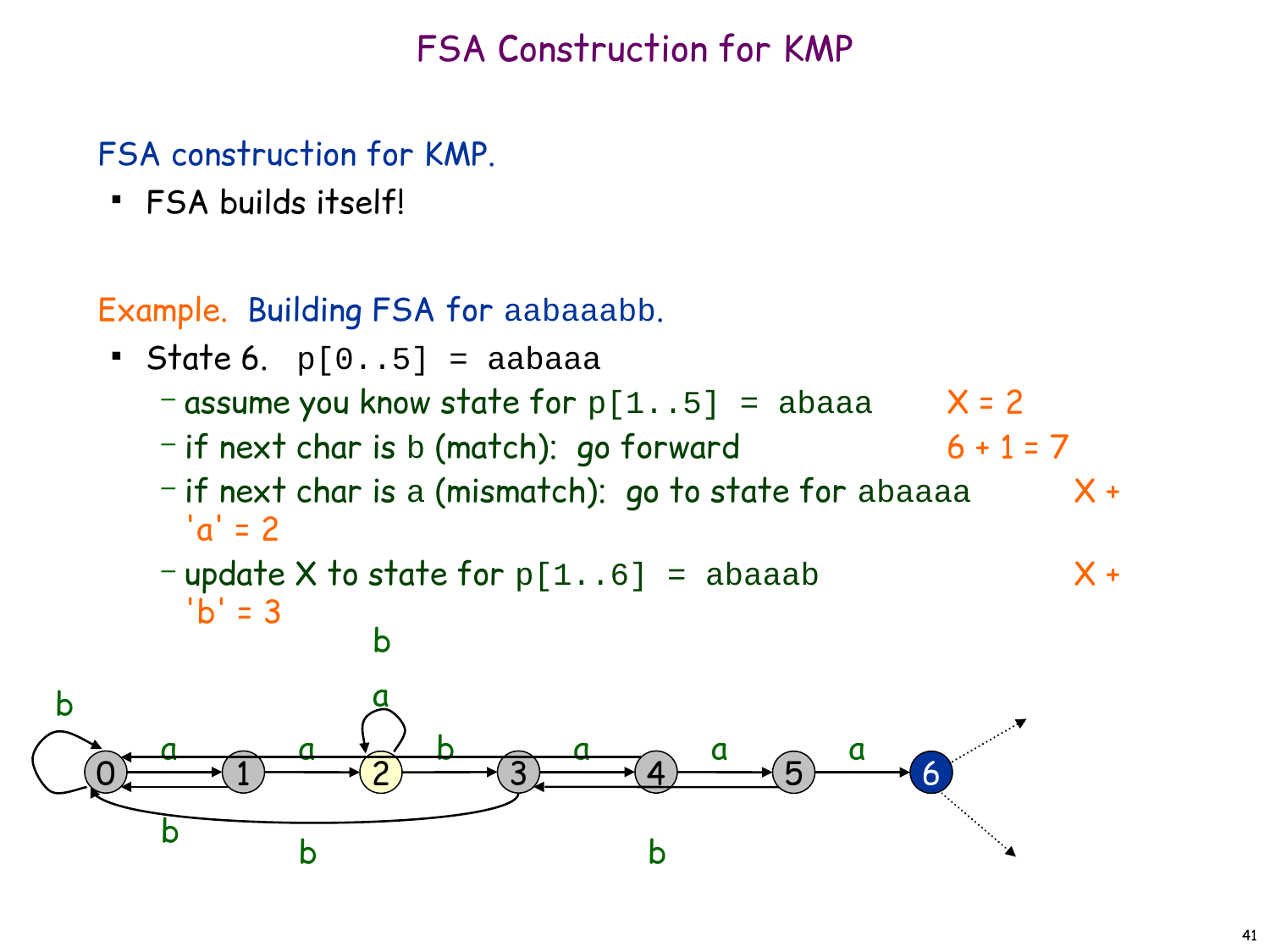

# FSA Construction for KMP
FSA construction for KMP.
FSA builds itself!

Example.  Building FSA for aabaaabb.
State 6.   p[0..5] = aabaaa
assume you know state for p[1..5] = abaaa 	X = 2
if next char is b (match):  go forward		6 + 1 = 7
if next char is a (mismatch):  go to state for abaaaa	X + 'a' = 2
update X to state for p[1..6] = abaaab		X + 'b' = 3

b
a
b

a
a
a
a
b
a

0
1
3
4
2
5
6

b
b
b
41